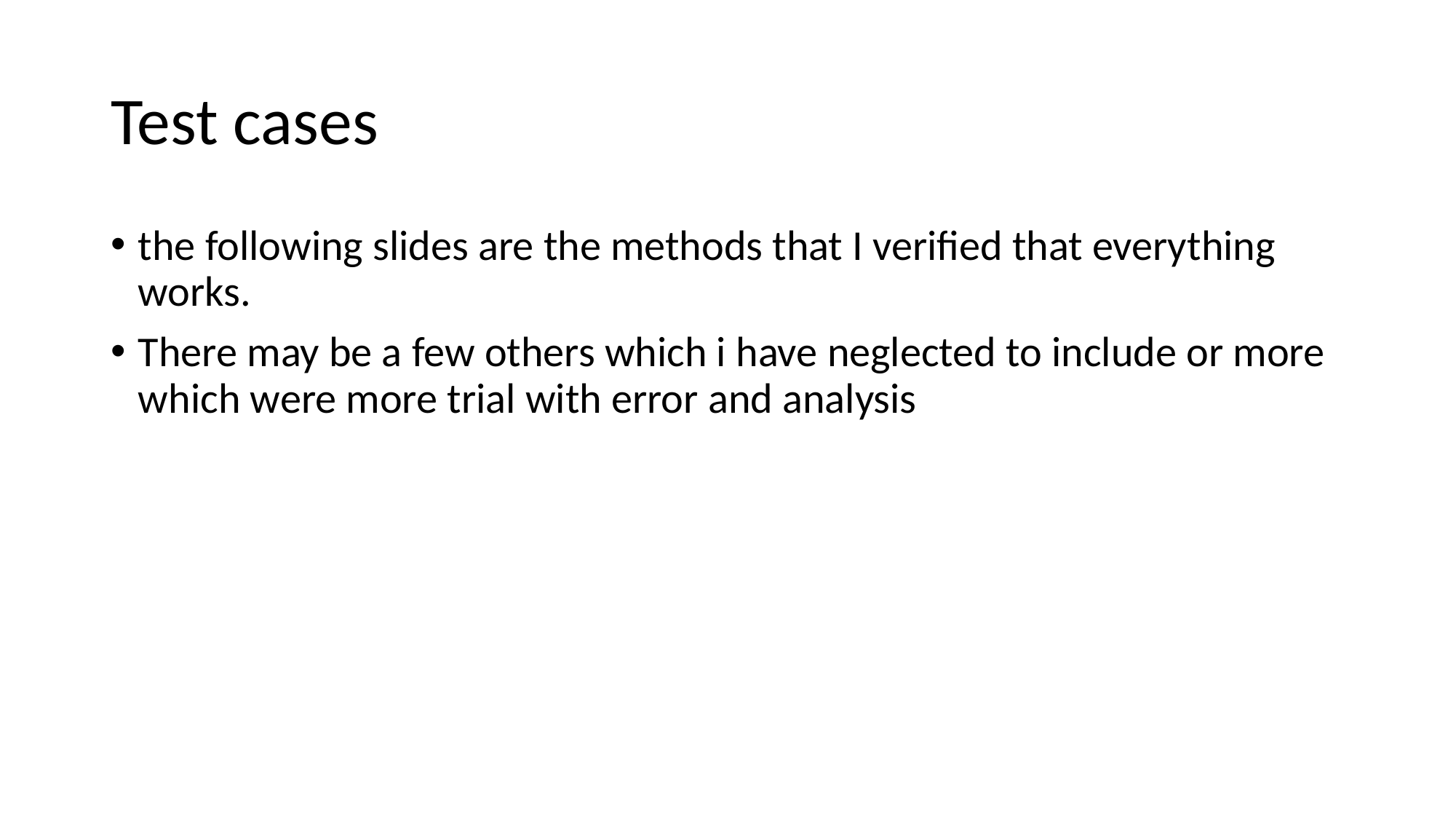

# Test cases
the following slides are the methods that I verified that everything works.
There may be a few others which i have neglected to include or more which were more trial with error and analysis